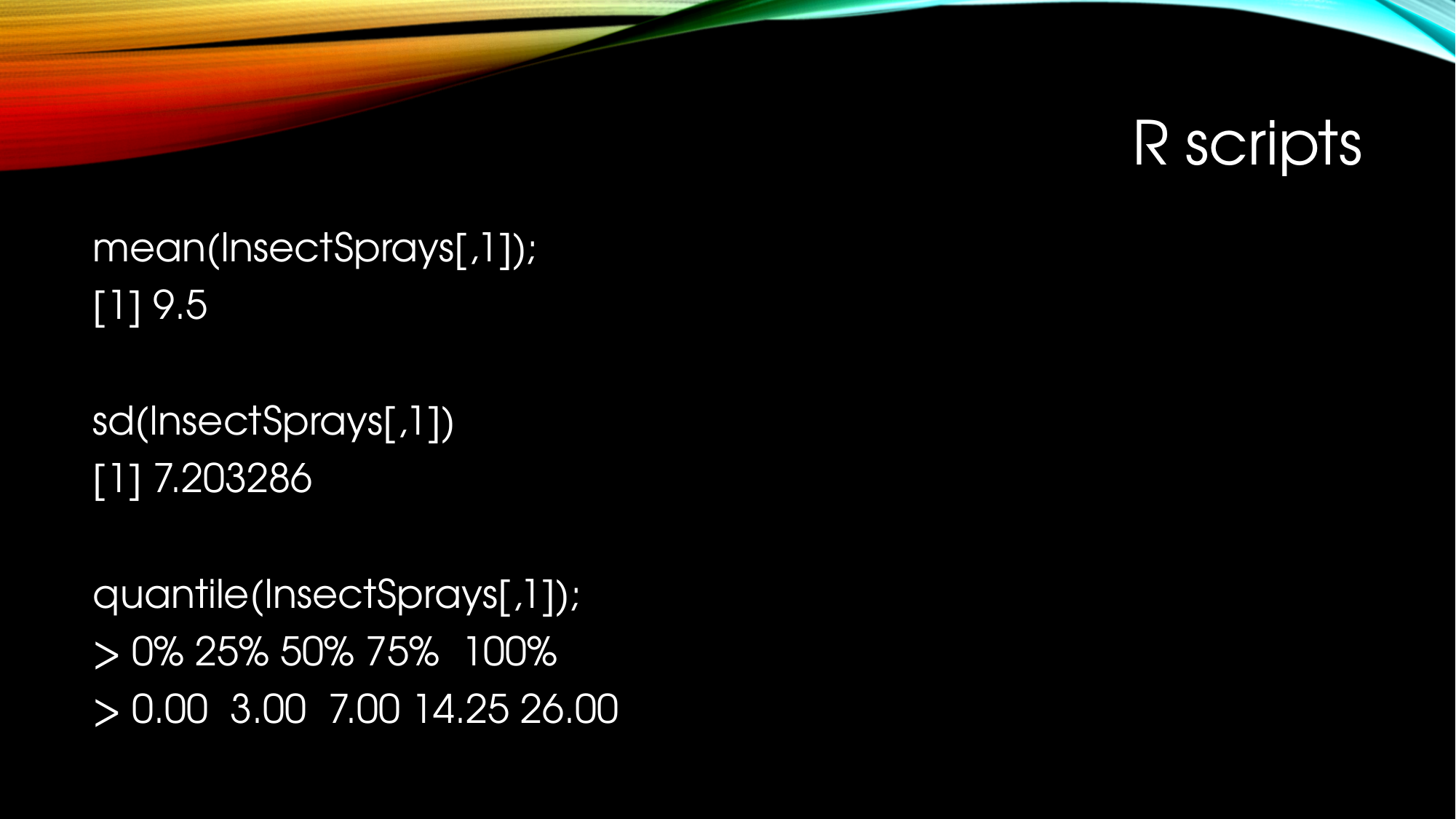

# R scripts
mean(InsectSprays[,1]);
[1] 9.5

sd(InsectSprays[,1])
[1] 7.203286

quantile(InsectSprays[,1]);
> 0% 25% 50% 75%  100%
> 0.00  3.00  7.00 14.25 26.00